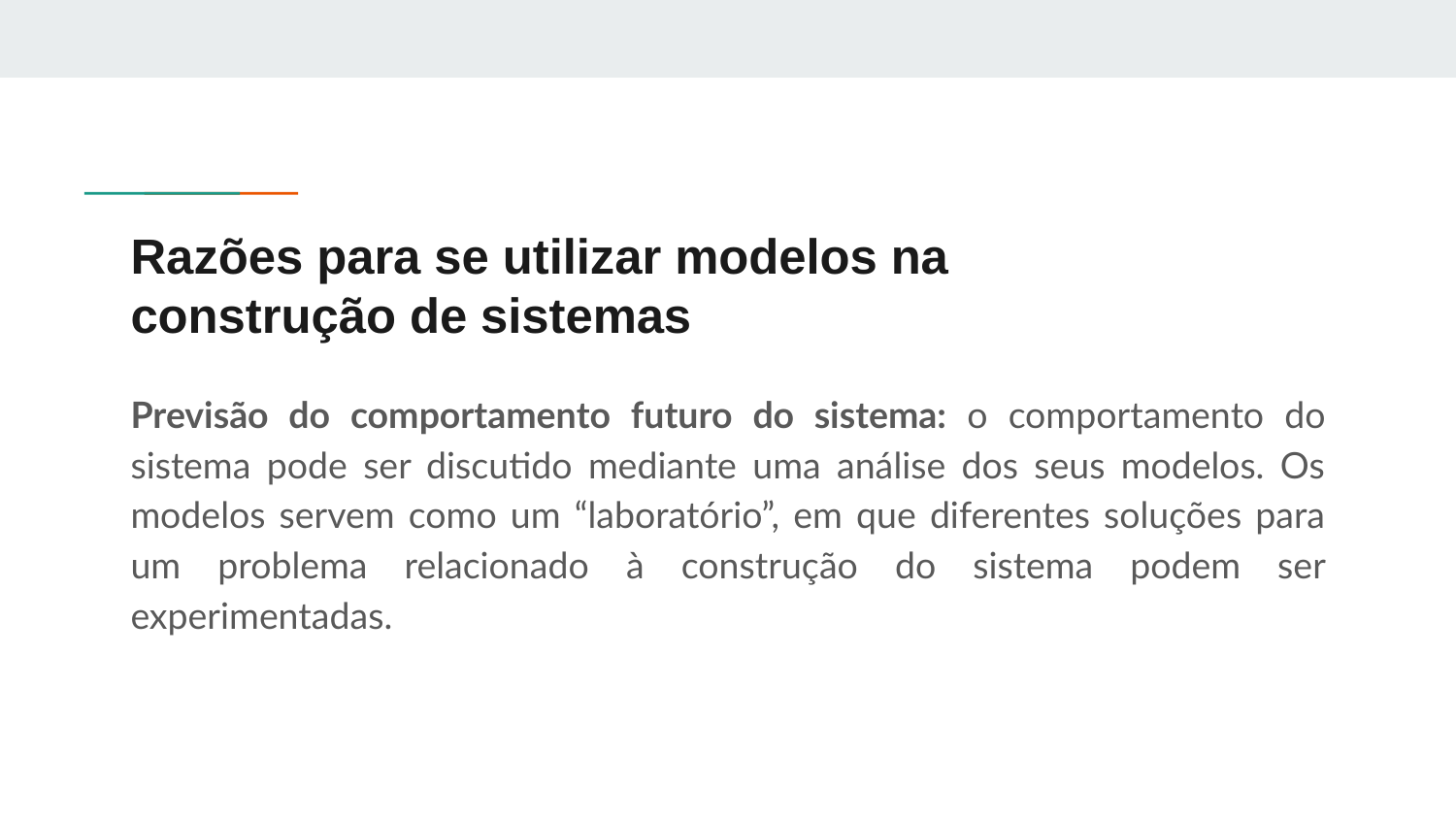

# Razões para se utilizar modelos na
construção de sistemas
Previsão do comportamento futuro do sistema: o comportamento do sistema pode ser discutido mediante uma análise dos seus modelos. Os modelos servem como um “laboratório”, em que diferentes soluções para um problema relacionado à construção do sistema podem ser experimentadas.